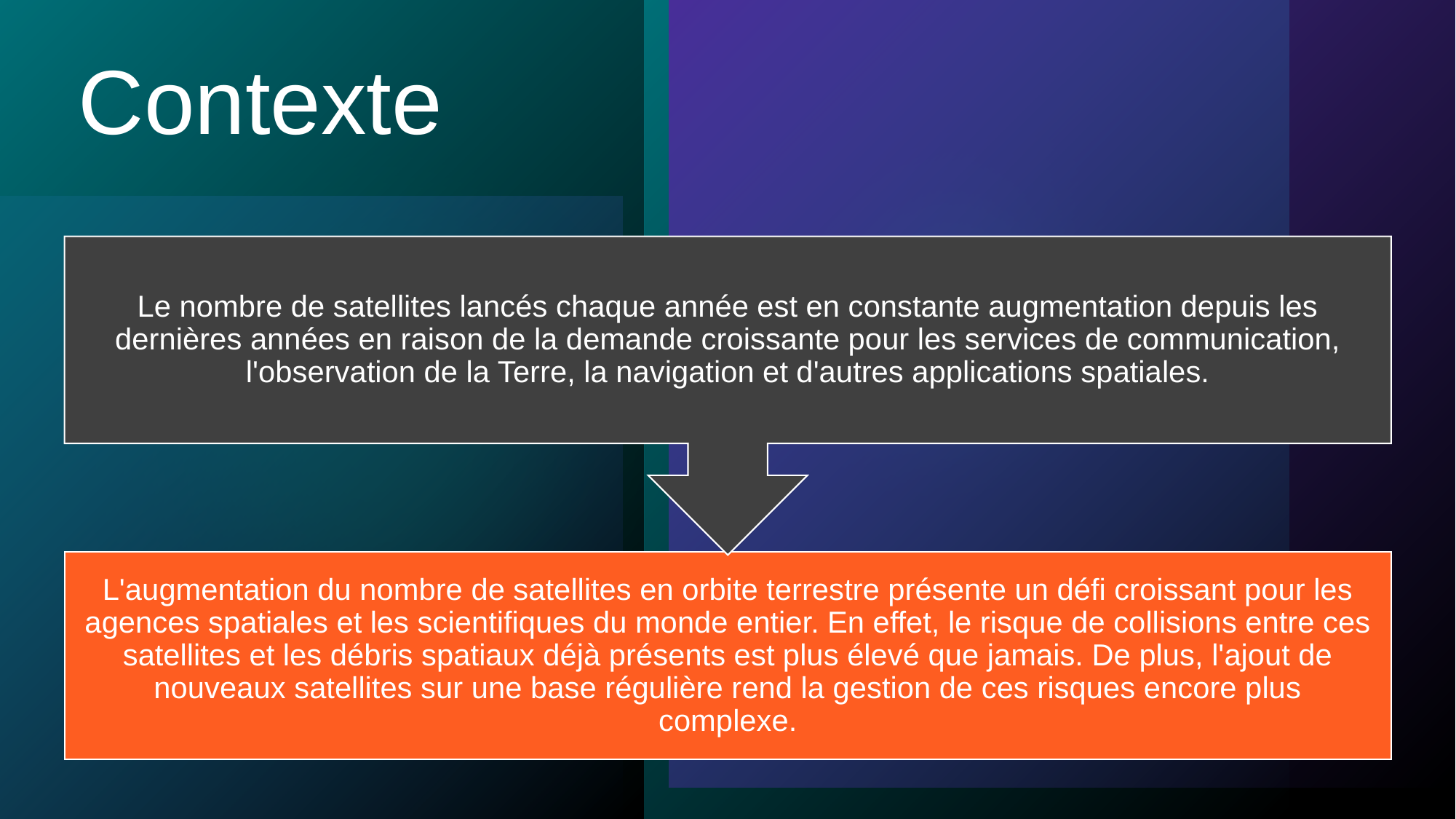

# Contexte
L'augmentation du nombre de satellites en orbite terrestre présente un défi croissant pour les agences spatiales et les scientifiques du monde entier. En effet, le risque de collisions entre ces satellites et les débris spatiaux déjà présents est plus élevé que jamais. De plus, l'ajout de nouveaux satellites sur une base régulière rend la gestion de ces risques encore plus complexe.
Le nombre de satellites lancés chaque année est en constante augmentation depuis les dernières années en raison de la demande croissante pour les services de communication, l'observation de la Terre, la navigation et d'autres applications spatiales.